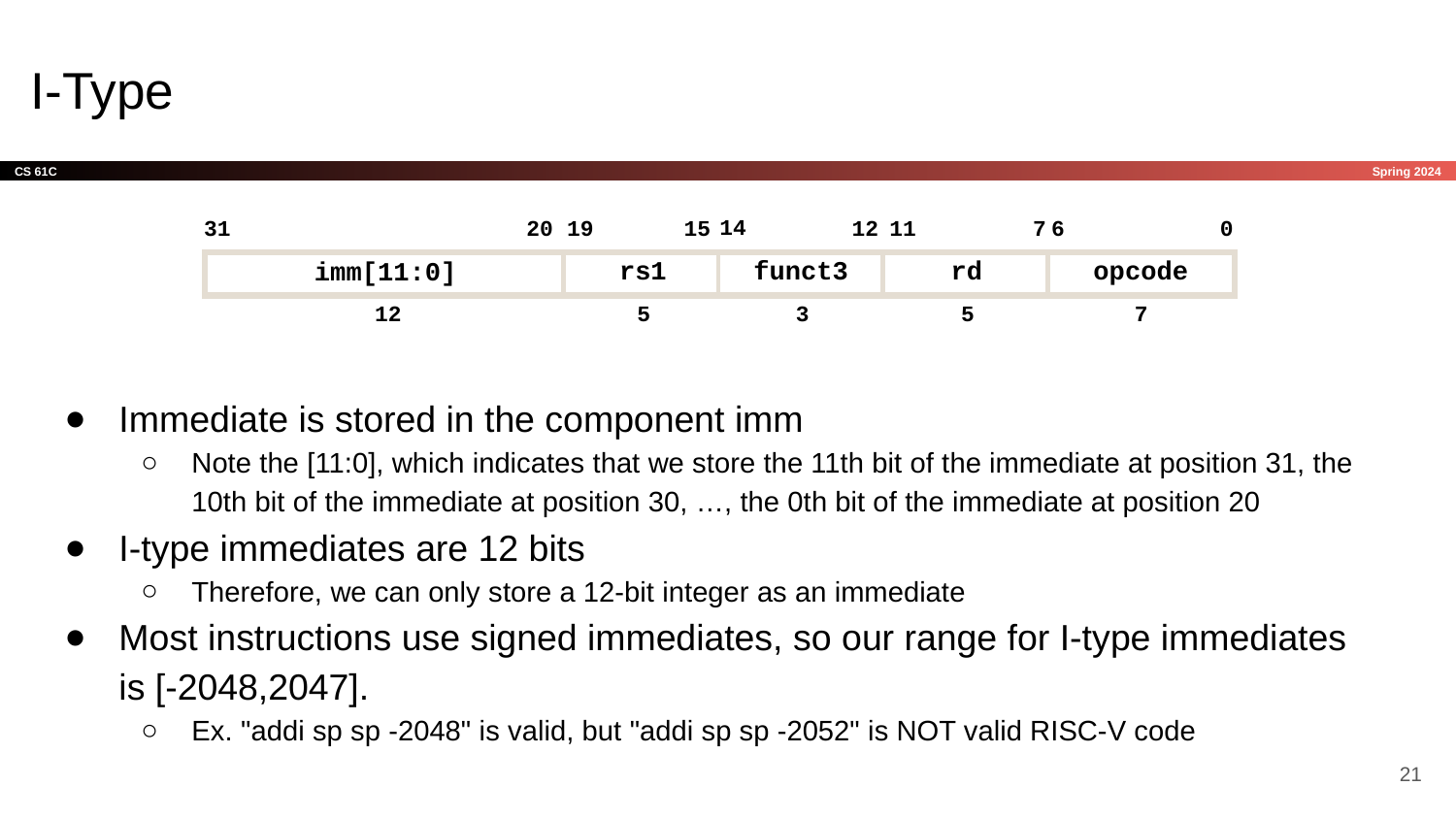

# I-Type
14
19
31
20
15
12
11
7
6
0
rs1
funct3
rd
opcode
imm[11:0]

12
5
3
5
7
Immediate is stored in the component imm
Note the [11:0], which indicates that we store the 11th bit of the immediate at position 31, the 10th bit of the immediate at position 30, …, the 0th bit of the immediate at position 20
I-type immediates are 12 bits
Therefore, we can only store a 12-bit integer as an immediate
Most instructions use signed immediates, so our range for I-type immediates is [-2048,2047].
Ex. "addi sp sp -2048" is valid, but "addi sp sp -2052" is NOT valid RISC-V code
21